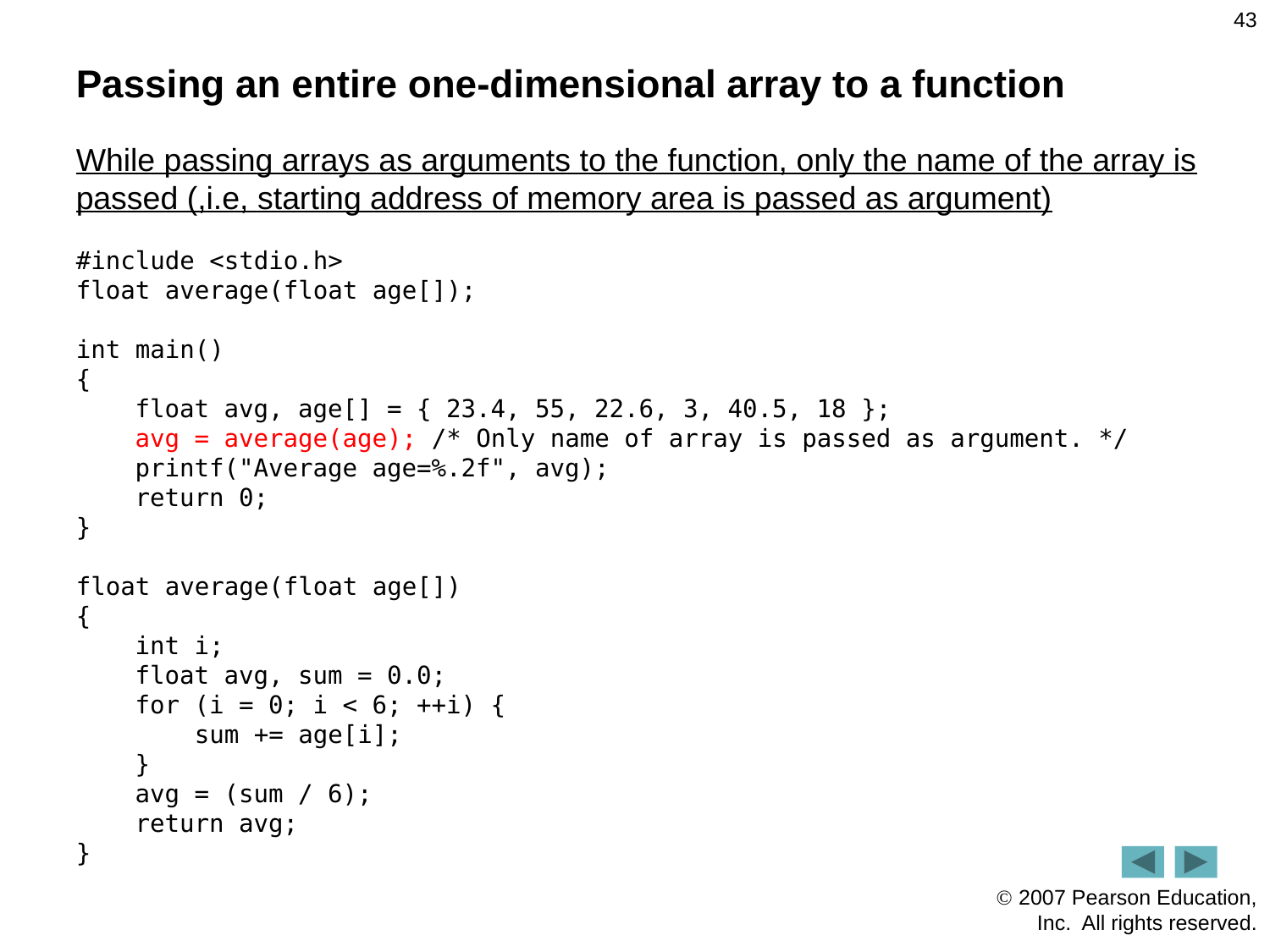

43
Passing an entire one-dimensional array to a function

While passing arrays as arguments to the function, only the name of the array is passed (,i.e, starting address of memory area is passed as argument)

#include <stdio.h>
float average(float age[]);

int main()​
{
    float avg, age[] = { 23.4, 55, 22.6, 3, 40.5, 18 };
    avg = average(age); /* Only name of array is passed as argument. */
    printf("Average age=%.2f", avg);
    return 0;
}

float average(float age[])
{
    int i;
    float avg, sum = 0.0;
    for (i = 0; i < 6; ++i) {
        sum += age[i];
    }
    avg = (sum / 6);
    return avg;
}